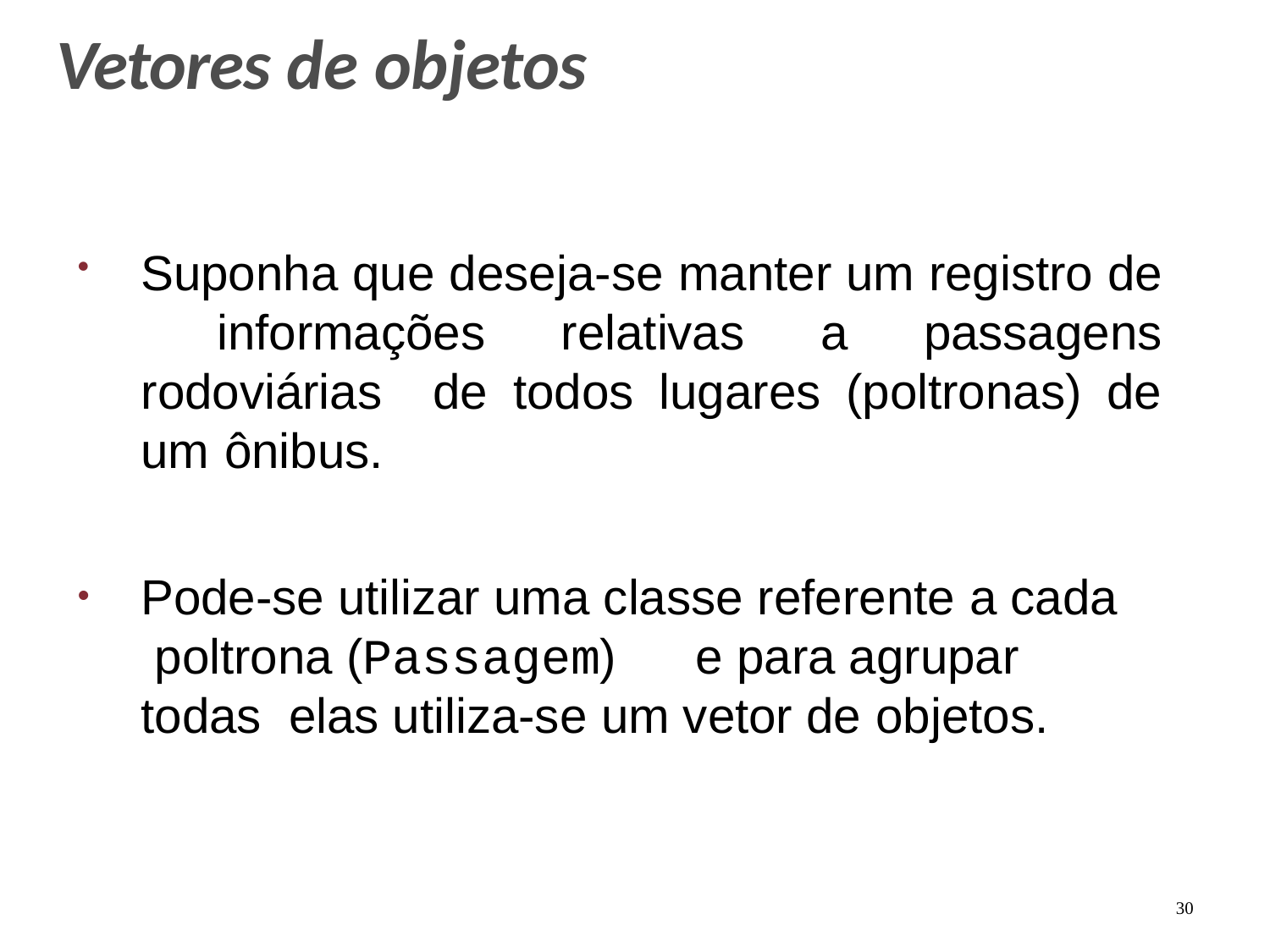

# Vetores de objetos
Suponha que deseja-se manter um registro de  informações relativas a passagens rodoviárias  de todos lugares (poltronas) de um ônibus.

Pode-se utilizar uma classe referente a cada  poltrona (Passagem)	e para agrupar todas  elas utiliza-se um vetor de objetos.
30